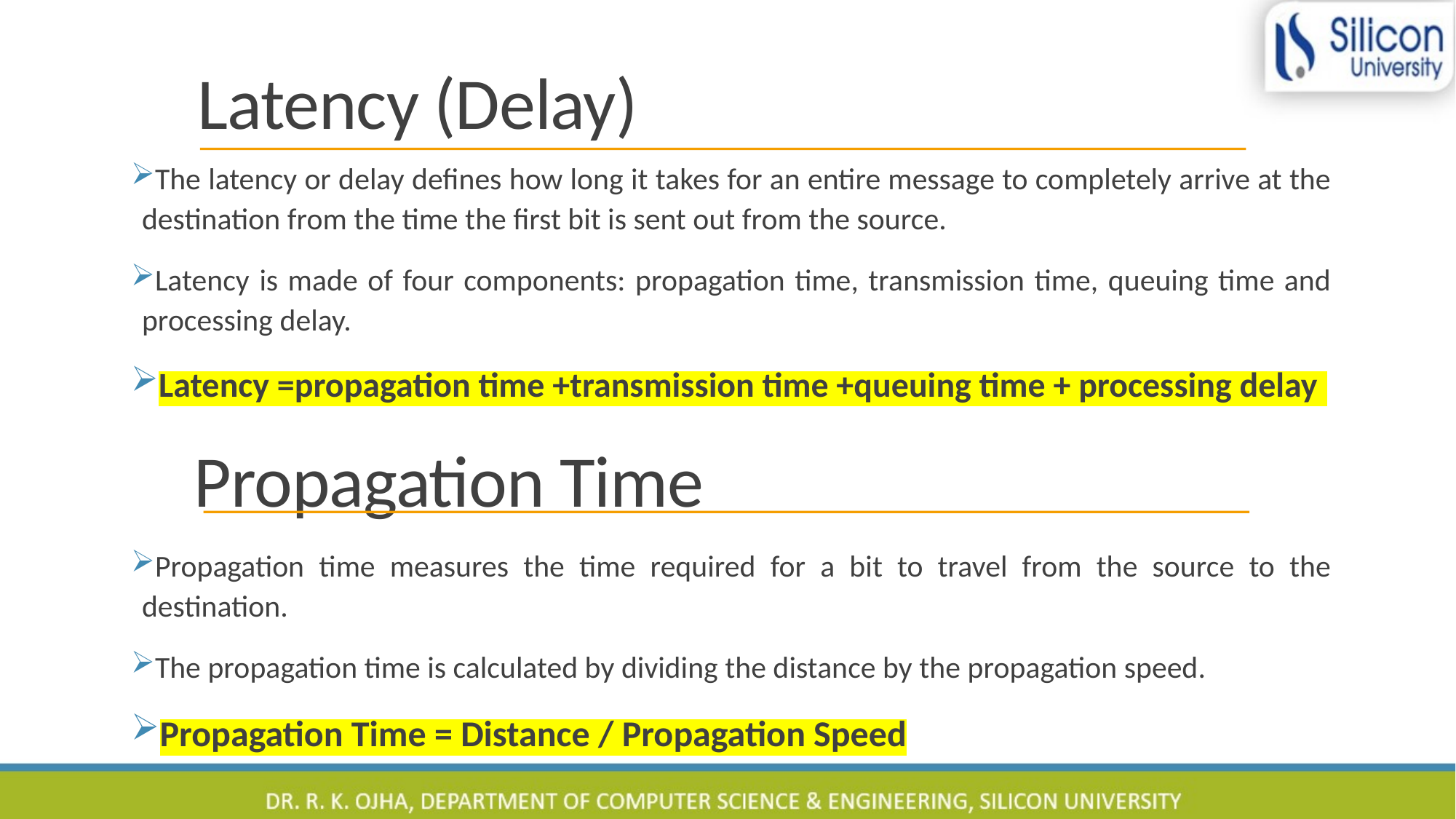

# Latency (Delay)

The latency or delay defines how long it takes for an entire message to completely arrive at the destination from the time the first bit is sent out from the source.
Latency is made of four components: propagation time, transmission time, queuing time and processing delay.
Latency =propagation time +transmission time +queuing time + processing delay
    Propagation Time
Propagation time measures the time required for a bit to travel from the source to the destination.
The propagation time is calculated by dividing the distance by the propagation speed.
Propagation Time = Distance / Propagation Speed

37